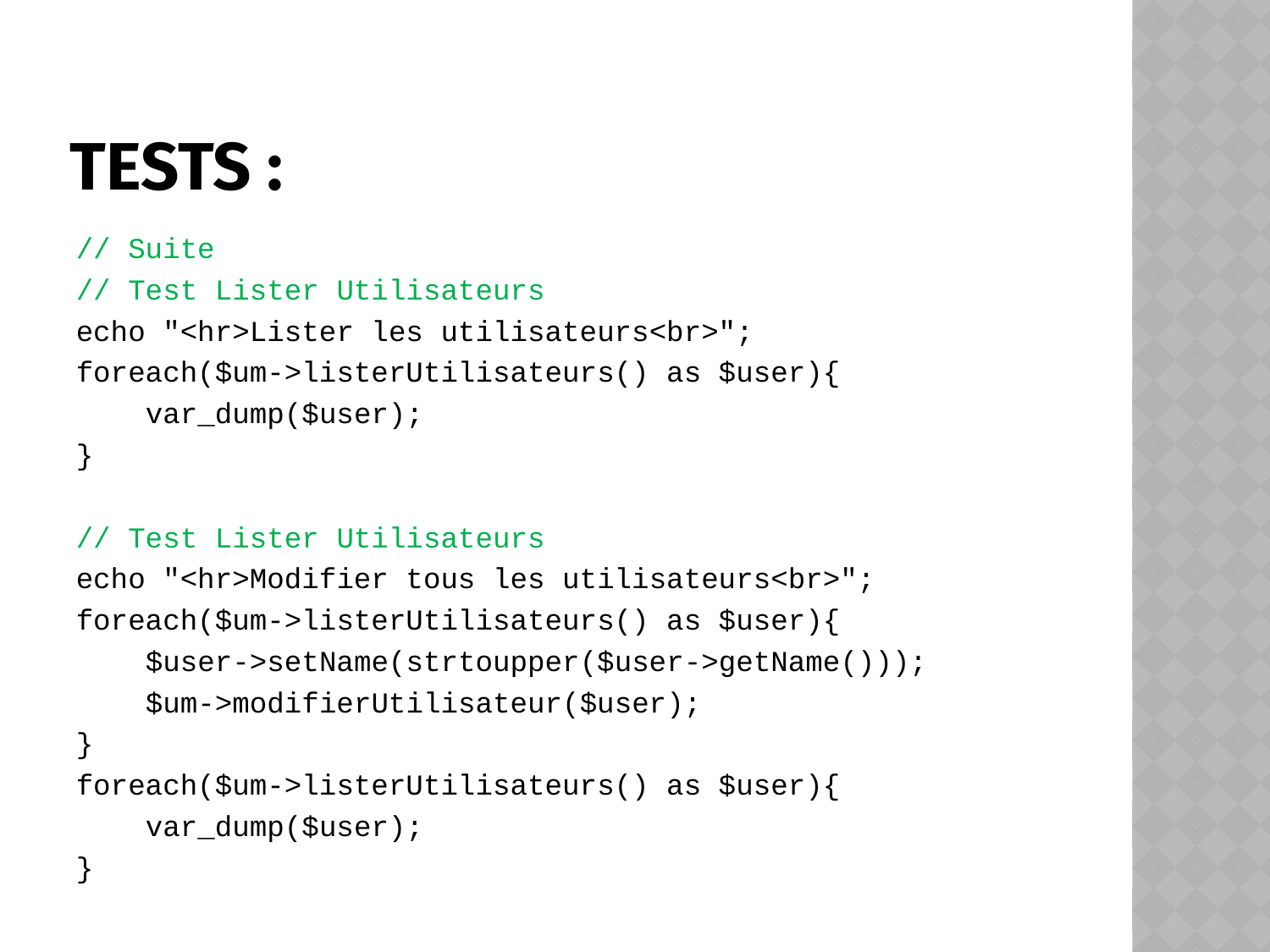

# Tests :
// Suite
// Test Lister Utilisateurs
echo "<hr>Lister les utilisateurs<br>";
foreach($um->listerUtilisateurs() as $user){
    var_dump($user);
}

// Test Lister Utilisateurs
echo "<hr>Modifier tous les utilisateurs<br>";
foreach($um->listerUtilisateurs() as $user){
    $user->setName(strtoupper($user->getName()));
    $um->modifierUtilisateur($user);
}
foreach($um->listerUtilisateurs() as $user){
    var_dump($user);
}